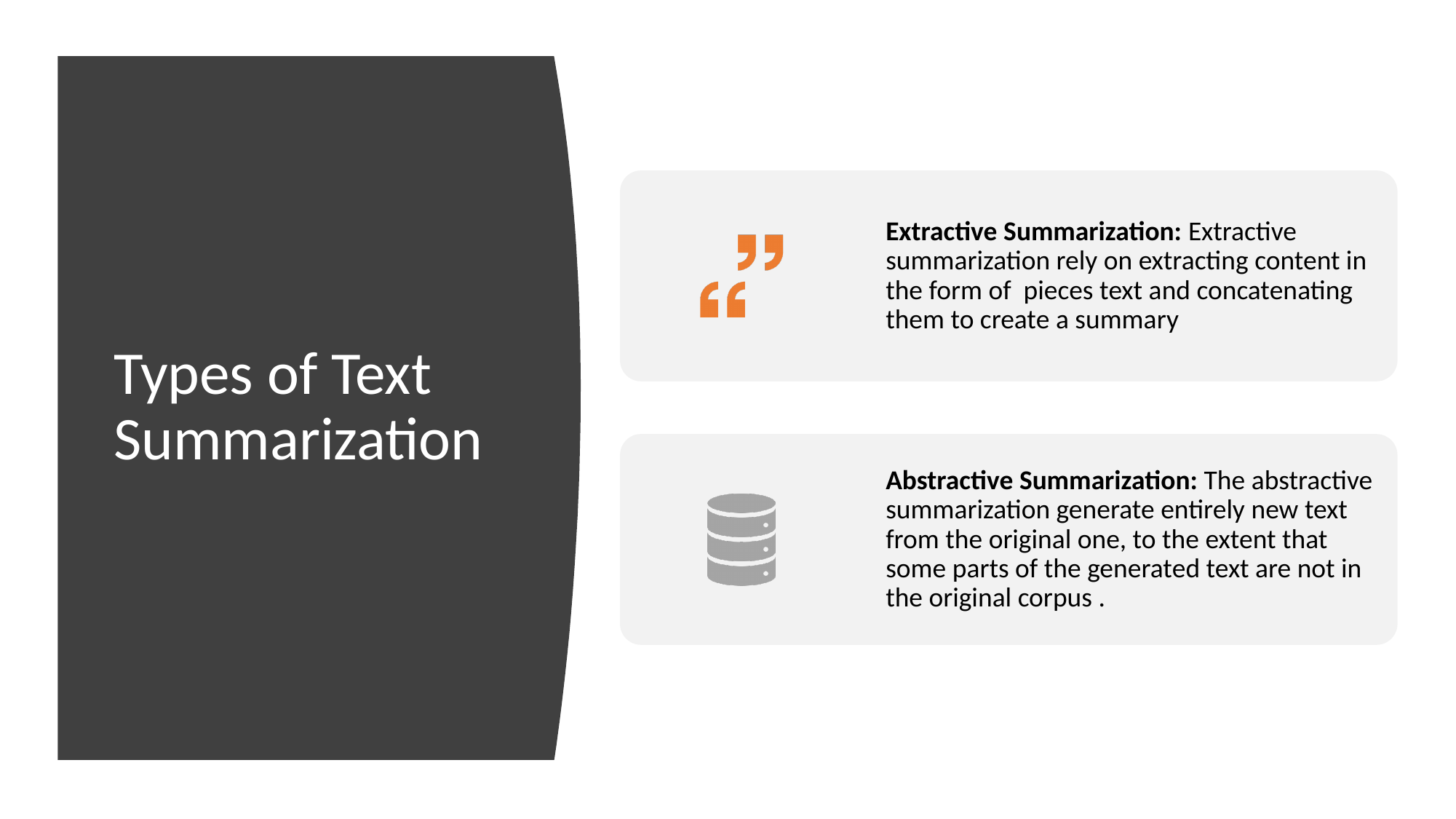

Extractive Summarization: Extractive summarization rely on extracting content in the form of  pieces text and concatenating them to create a summary
Abstractive Summarization: The abstractive summarization generate entirely new text from the original one, to the extent that some parts of the generated text are not in the original corpus .

Types of Text Summarization